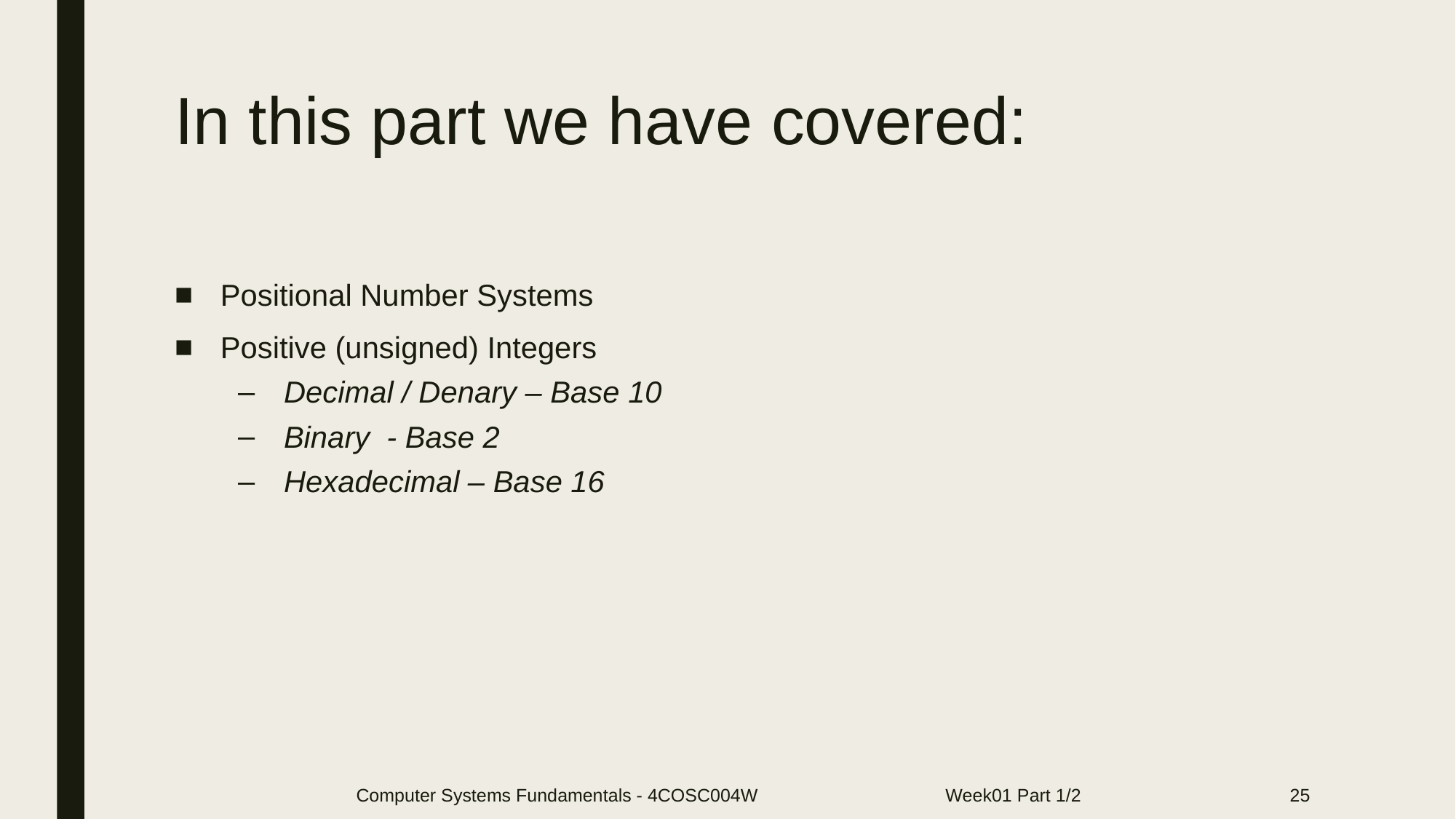

# In this part we have covered:
Positional Number Systems
Positive (unsigned) Integers
Decimal / Denary – Base 10
Binary  - Base 2
Hexadecimal – Base 16
Computer Systems Fundamentals - 4COSC004W                                     Week01 Part 1/2
25